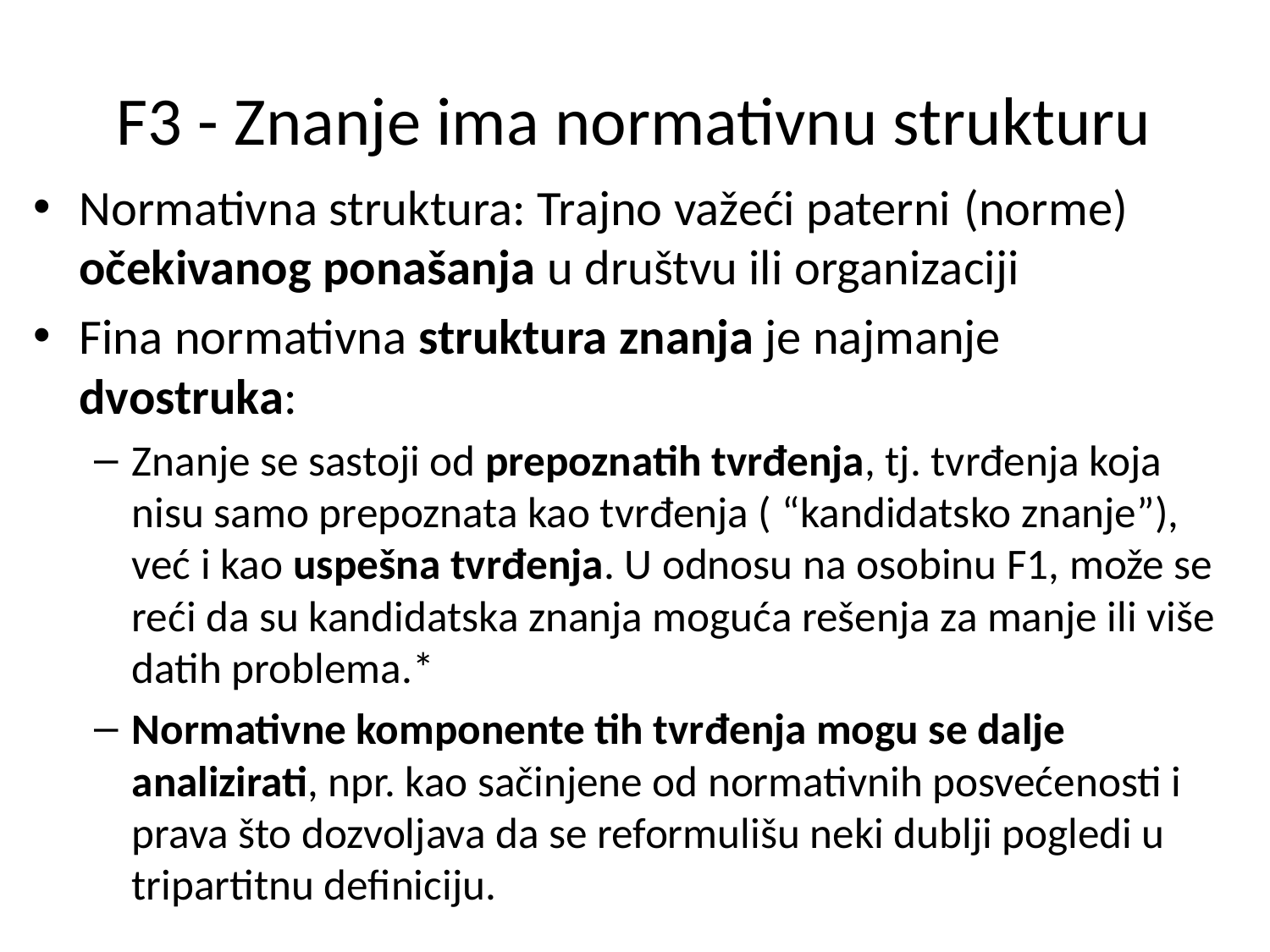

# F3 - Znanje ima normativnu strukturu
Normativna struktura: Trajno važeći paterni (norme) očekivanog ponašanja u društvu ili organizaciji
Fina normativna struktura znanja je najmanje dvostruka:
Znanje se sastoji od prepoznatih tvrđenja, tj. tvrđenja koja nisu samo prepoznata kao tvrđenja ( “kandidatsko znanje”), već i kao uspešna tvrđenja. U odnosu na osobinu F1, može se reći da su kandidatska znanja moguća rešenja za manje ili više datih problema.*
Normativne komponente tih tvrđenja mogu se dalje analizirati, npr. kao sačinjene od normativnih posvećenosti i prava što dozvoljava da se reformulišu neki dublji pogledi u tripartitnu definiciju.